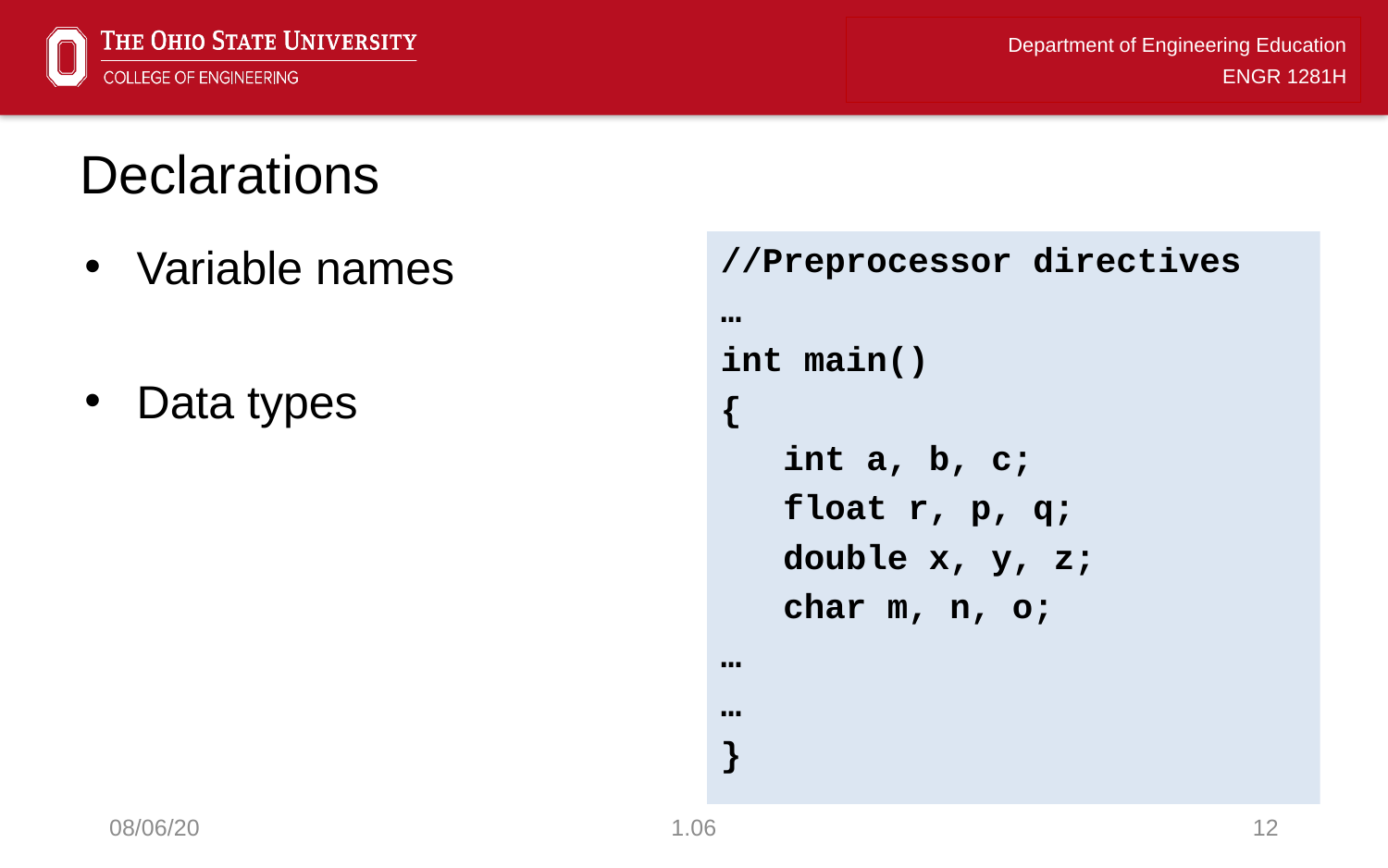

# Declarations
Variable names

Data types

//Preprocessor directives
…
int main()
{
   int a, b, c;
   float r, p, q;
   double x, y, z;
   char m, n, o;
…
…
}

08/06/20
1.06
12